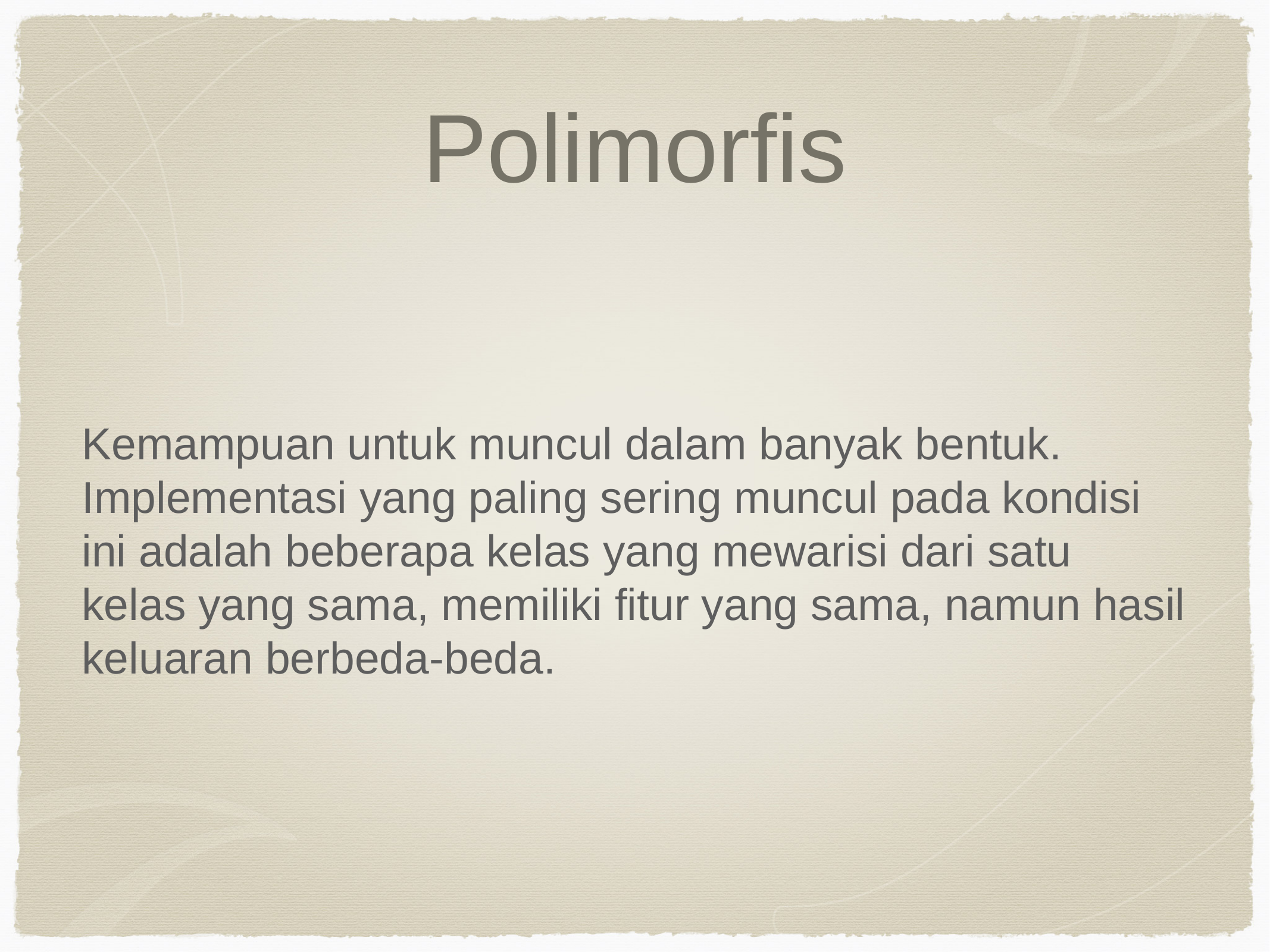

# Polimorfis
Kemampuan untuk muncul dalam banyak bentuk. Implementasi yang paling sering muncul pada kondisi ini adalah beberapa kelas yang mewarisi dari satu kelas yang sama, memiliki fitur yang sama, namun hasil keluaran berbeda-beda.